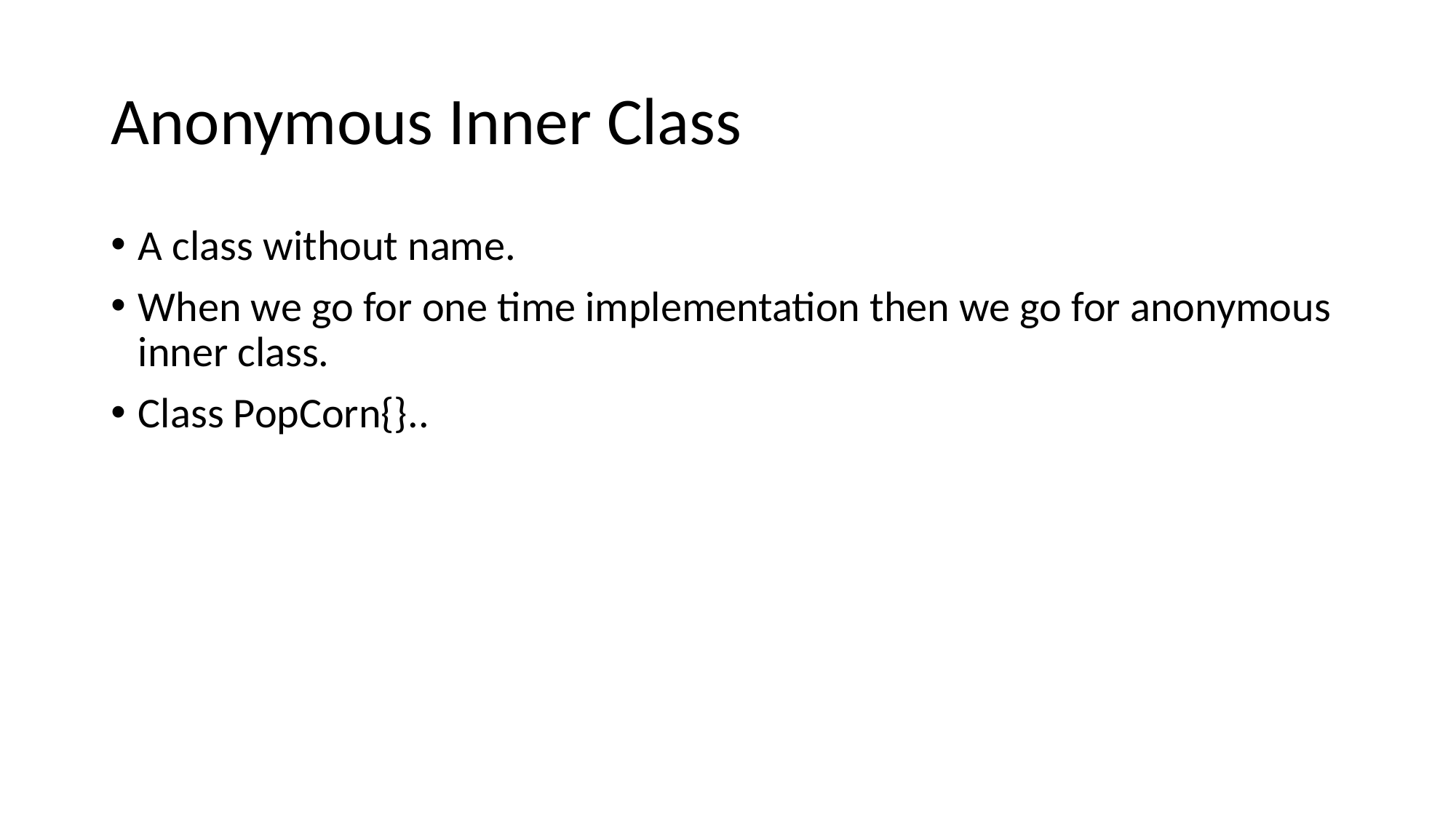

# Anonymous Inner Class
A class without name.
When we go for one time implementation then we go for anonymous inner class.
Class PopCorn{}..